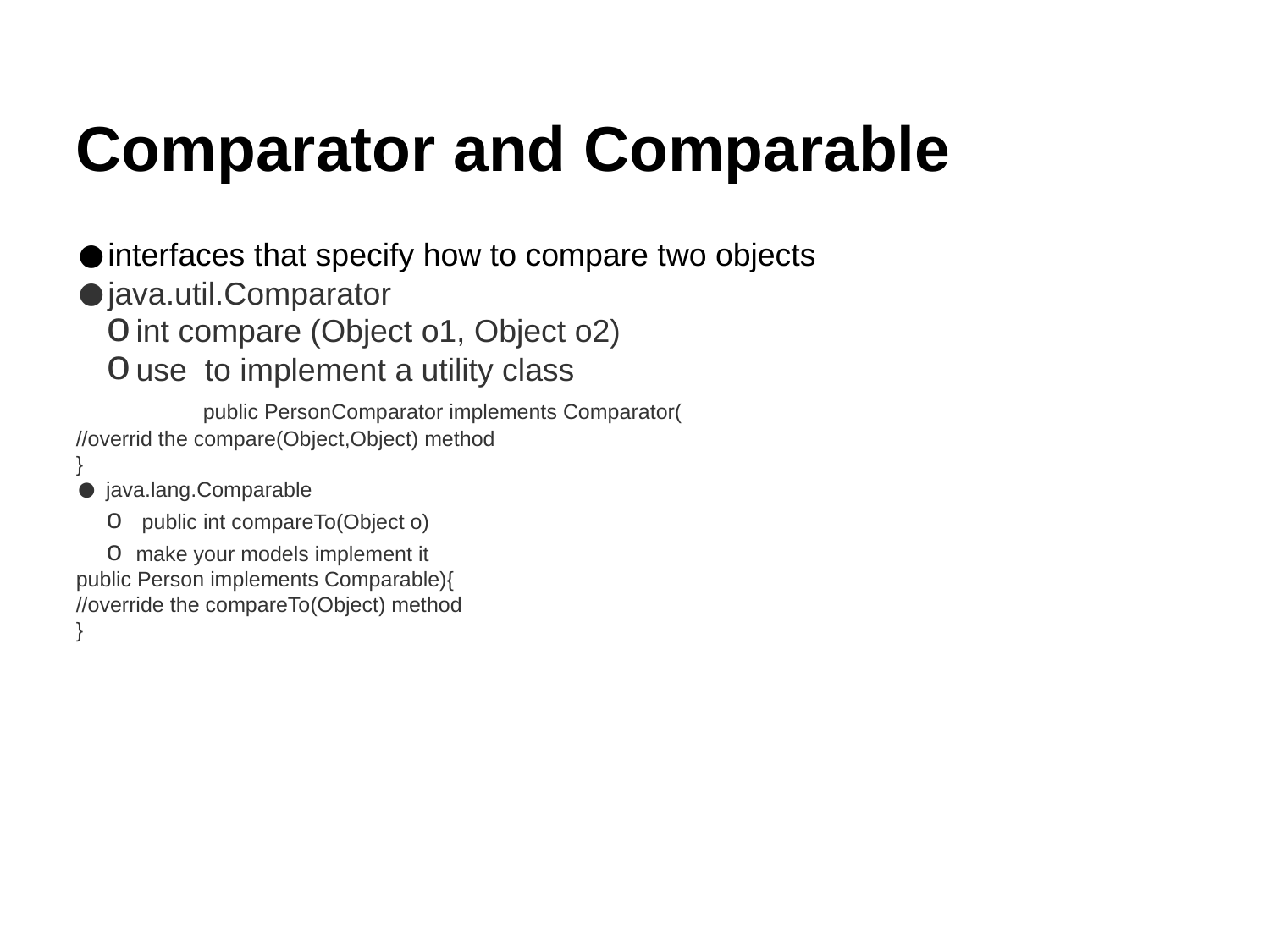

Comparator and Comparable
interfaces that specify how to compare two objects
java.util.Comparator
int compare (Object o1, Object o2)
use  to implement a utility class
	public PersonComparator implements Comparator(
//overrid the compare(Object,Object) method
}
java.lang.Comparable
 public int compareTo(Object o)
make your models implement it
public Person implements Comparable){
//override the compareTo(Object) method
}